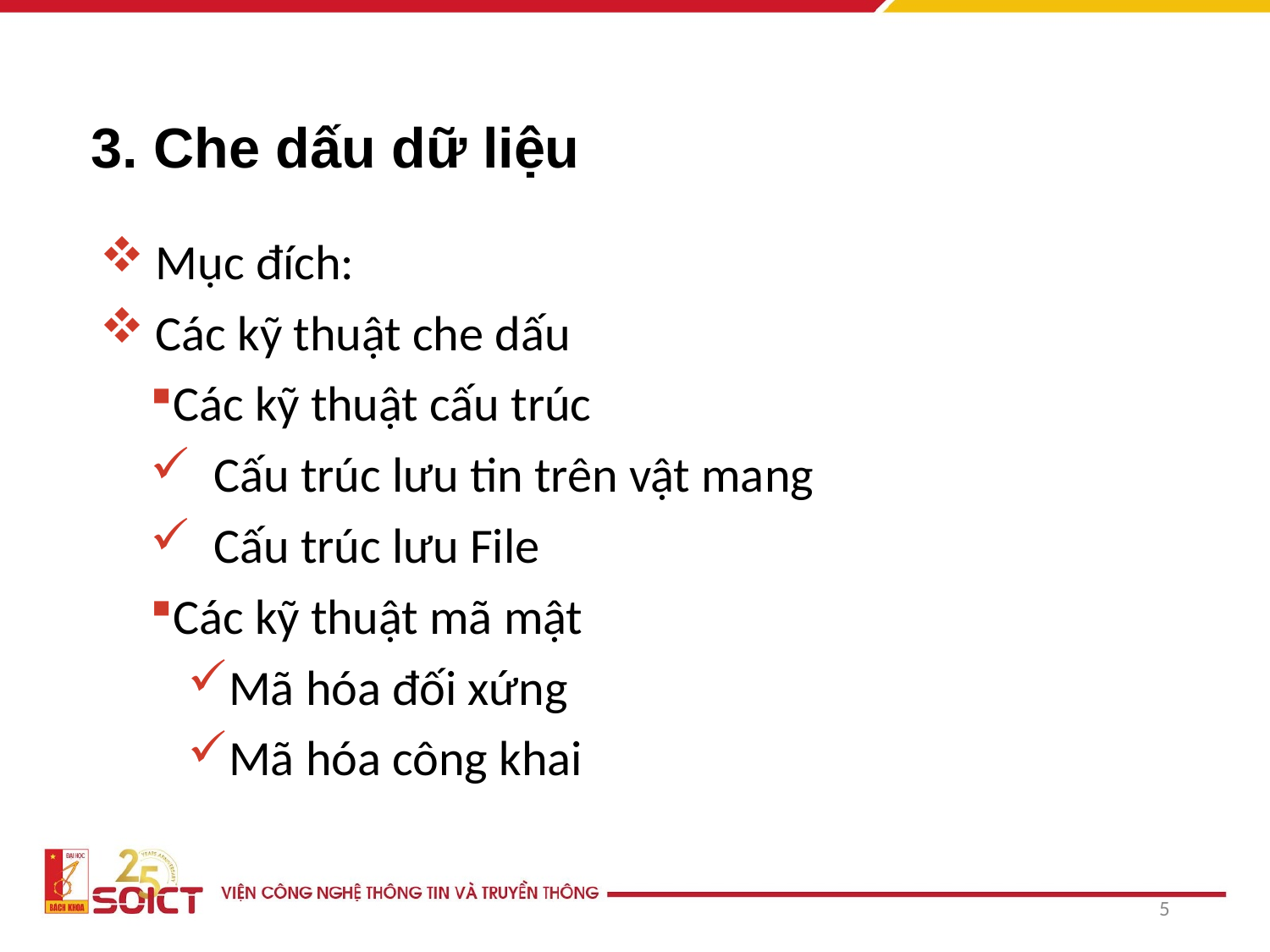

# 3. Che dấu dữ liệu
Mục đích:
Các kỹ thuật che dấu
Các kỹ thuật cấu trúc
Cấu trúc lưu tin trên vật mang
Cấu trúc lưu File
Các kỹ thuật mã mật
Mã hóa đối xứng
Mã hóa công khai
5